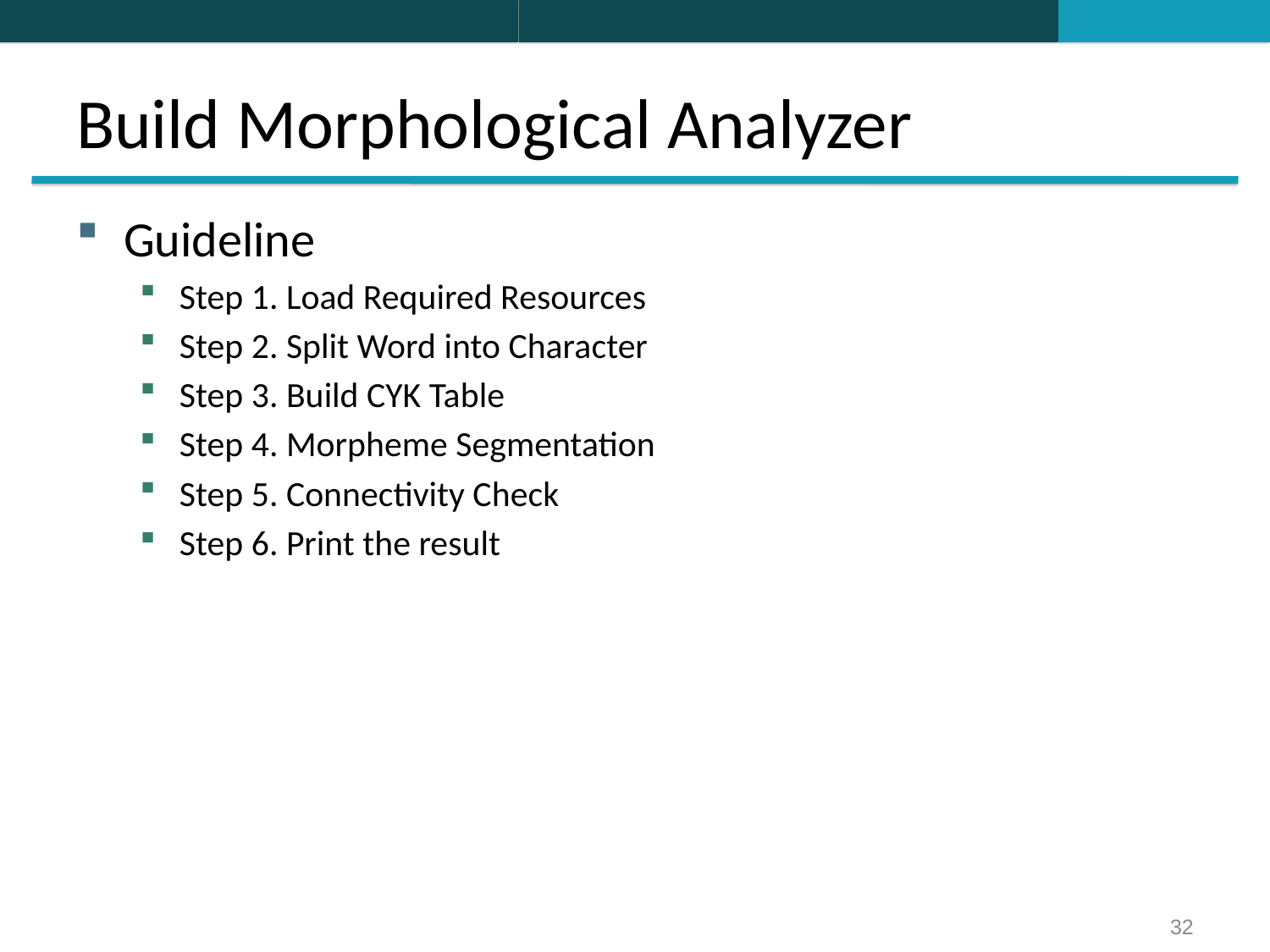

# Build Morphological Analyzer
Guideline
Step 1. Load Required Resources
Step 2. Split Word into Character
Step 3. Build CYK Table
Step 4. Morpheme Segmentation
Step 5. Connectivity Check
Step 6. Print the result

32